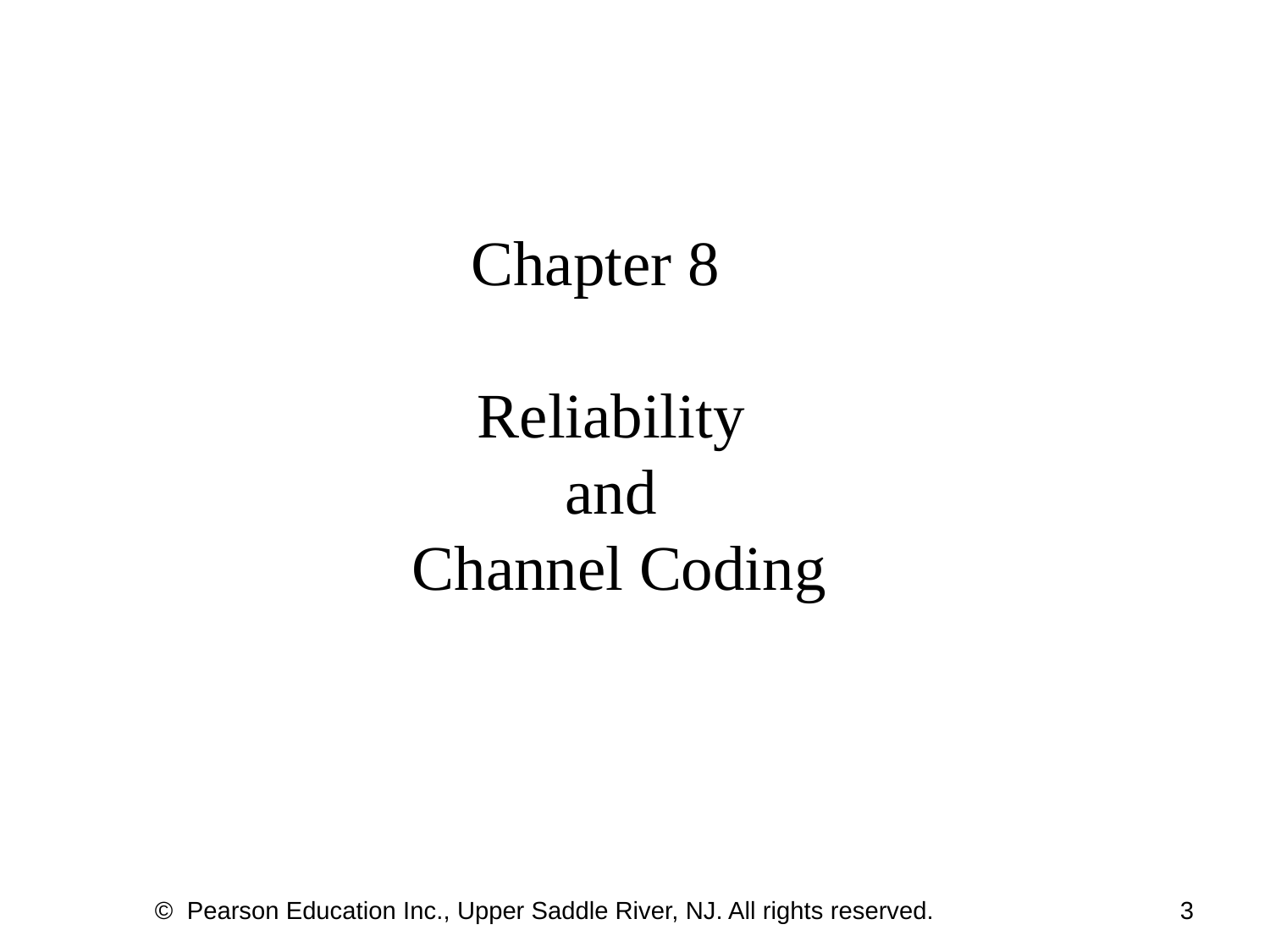

# Chapter 8 Reliability and Channel Coding
©  Pearson Education Inc., Upper Saddle River, NJ. All rights reserved.
3